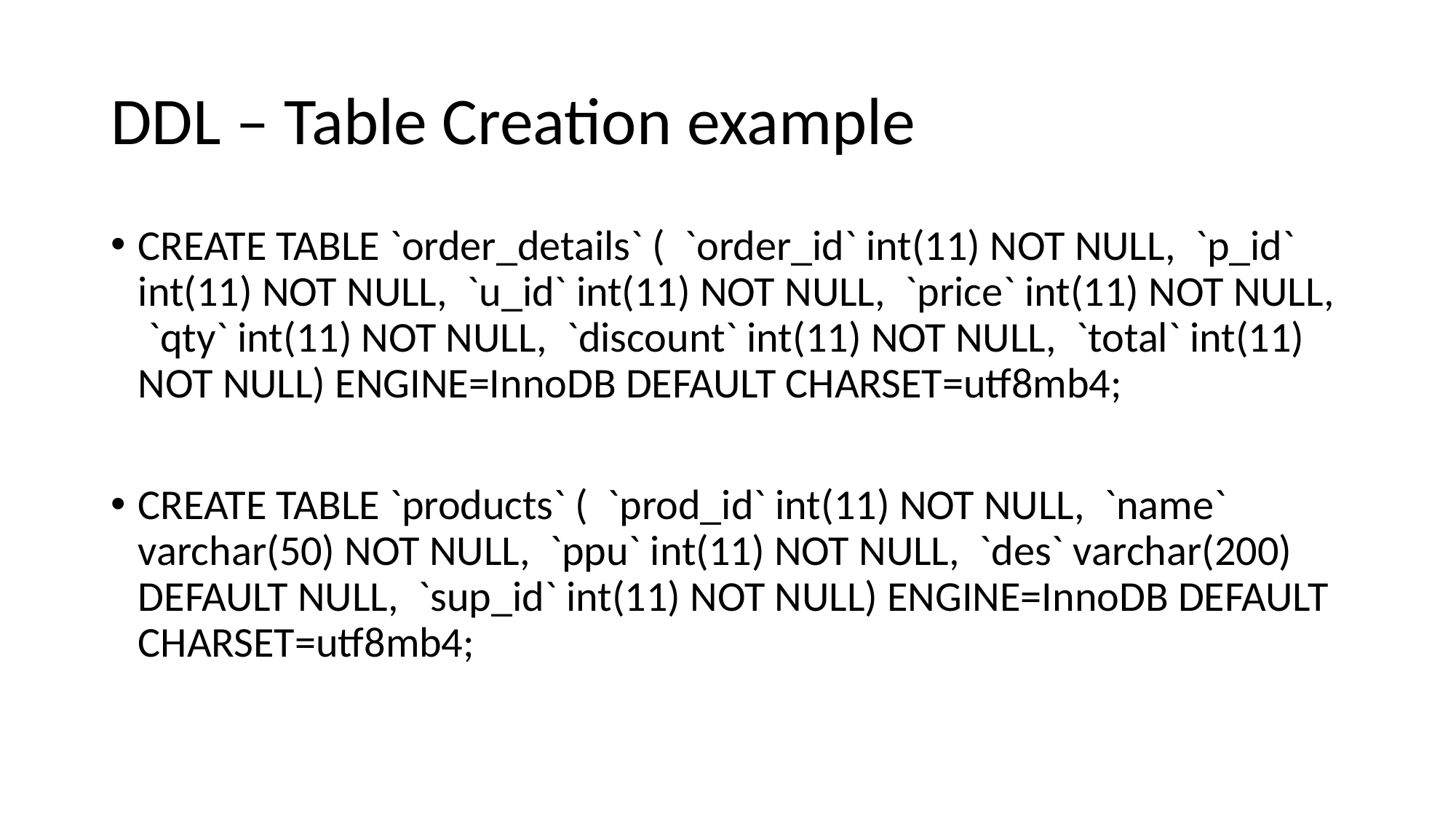

# DDL – Table Creation example
CREATE TABLE `order_details` (  `order_id` int(11) NOT NULL,  `p_id` int(11) NOT NULL,  `u_id` int(11) NOT NULL,  `price` int(11) NOT NULL,  `qty` int(11) NOT NULL,  `discount` int(11) NOT NULL,  `total` int(11) NOT NULL) ENGINE=InnoDB DEFAULT CHARSET=utf8mb4;

CREATE TABLE `products` (  `prod_id` int(11) NOT NULL,  `name` varchar(50) NOT NULL,  `ppu` int(11) NOT NULL,  `des` varchar(200) DEFAULT NULL,  `sup_id` int(11) NOT NULL) ENGINE=InnoDB DEFAULT CHARSET=utf8mb4;